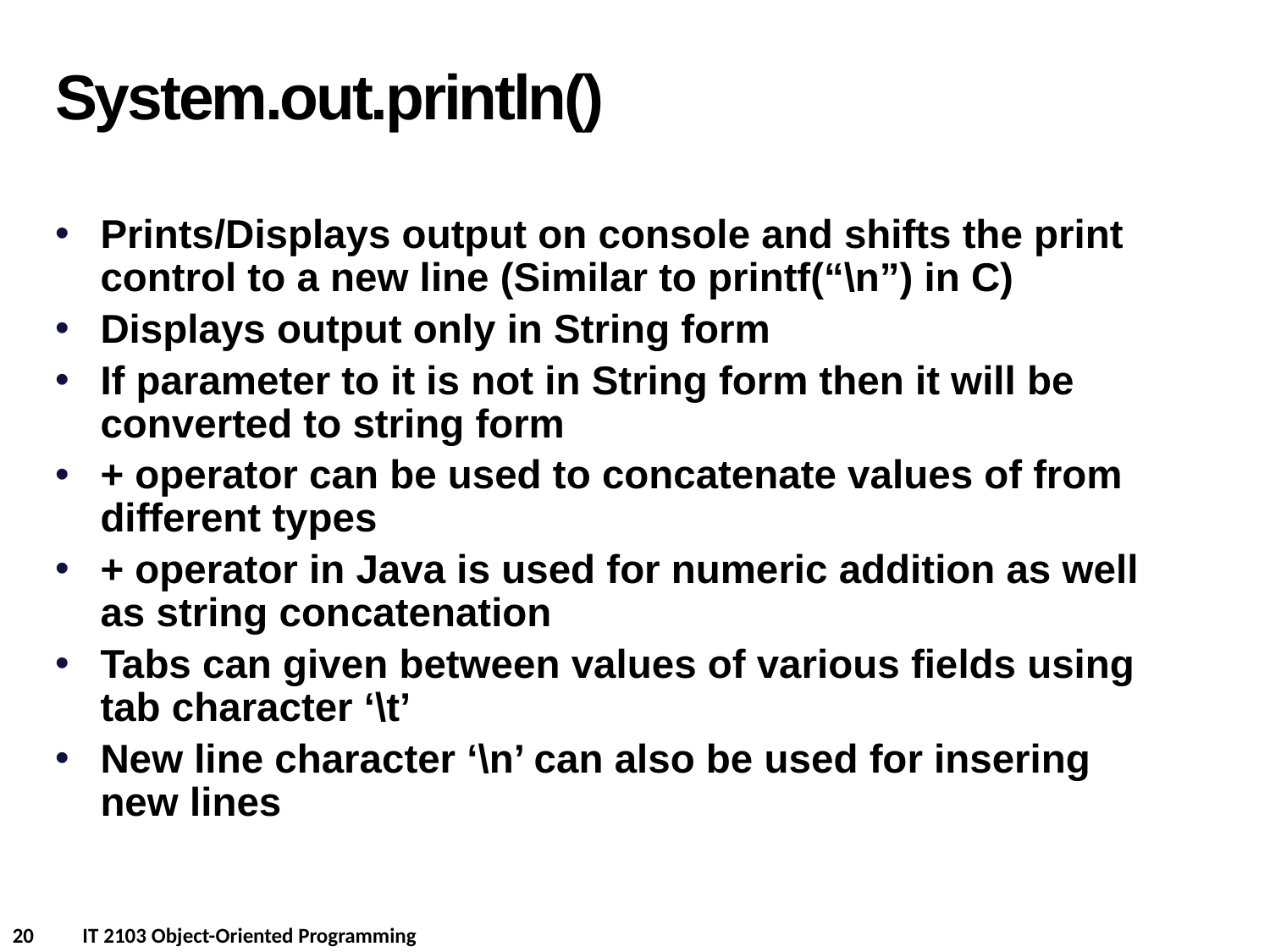

System.out.println()
Prints/Displays output on console and shifts the print control to a new line (Similar to printf(“\n”) in C)
Displays output only in String form
If parameter to it is not in String form then it will be converted to string form
+ operator can be used to concatenate values of from different types
+ operator in Java is used for numeric addition as well as string concatenation
Tabs can given between values of various fields using tab character ‘\t’
New line character ‘\n’ can also be used for insering new lines